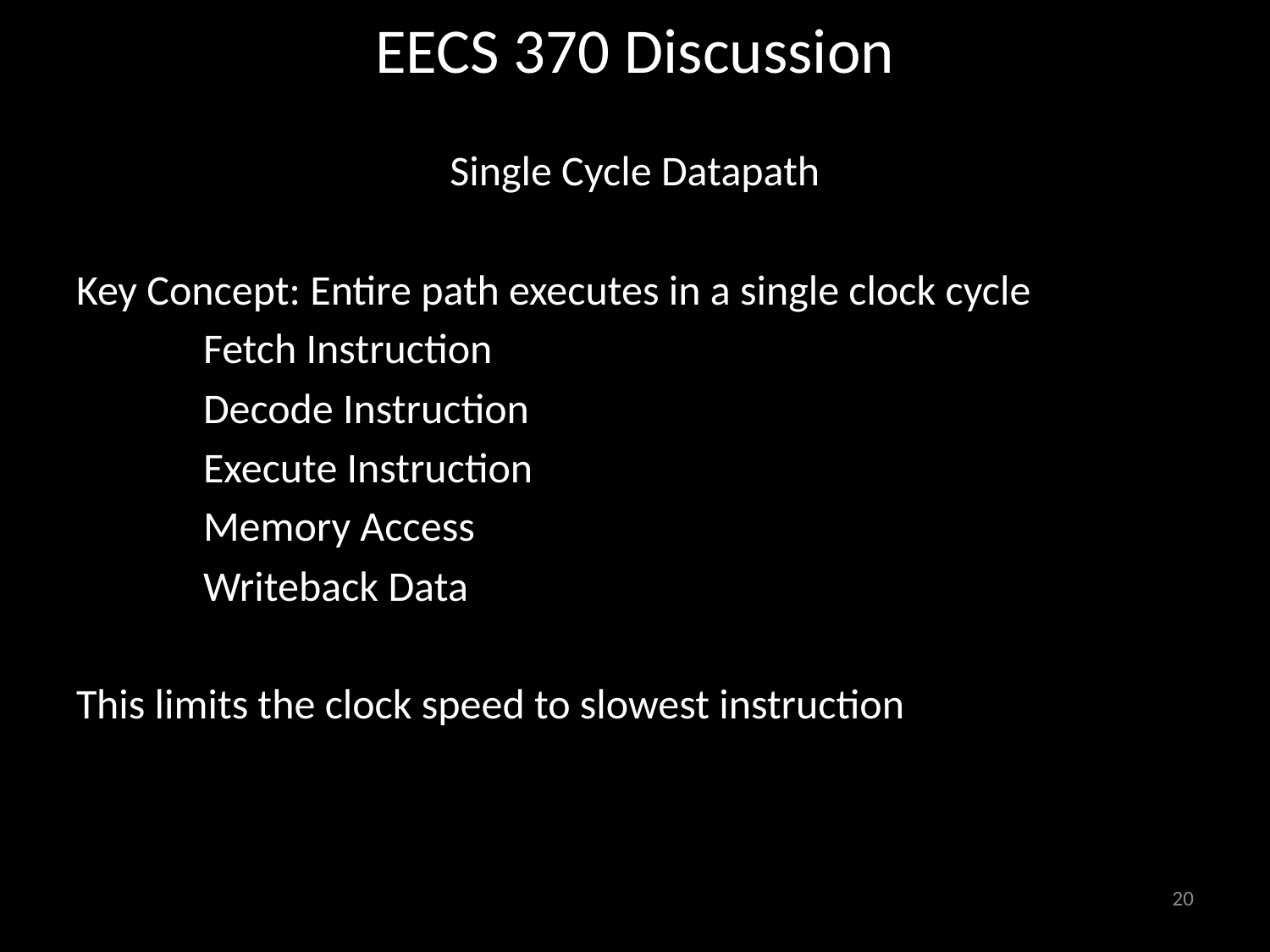

# EECS 370 Discussion
Single Cycle Datapath

Key Concept: Entire path executes in a single clock cycle
	Fetch Instruction
	Decode Instruction
	Execute Instruction
	Memory Access
	Writeback Data

This limits the clock speed to slowest instruction
20